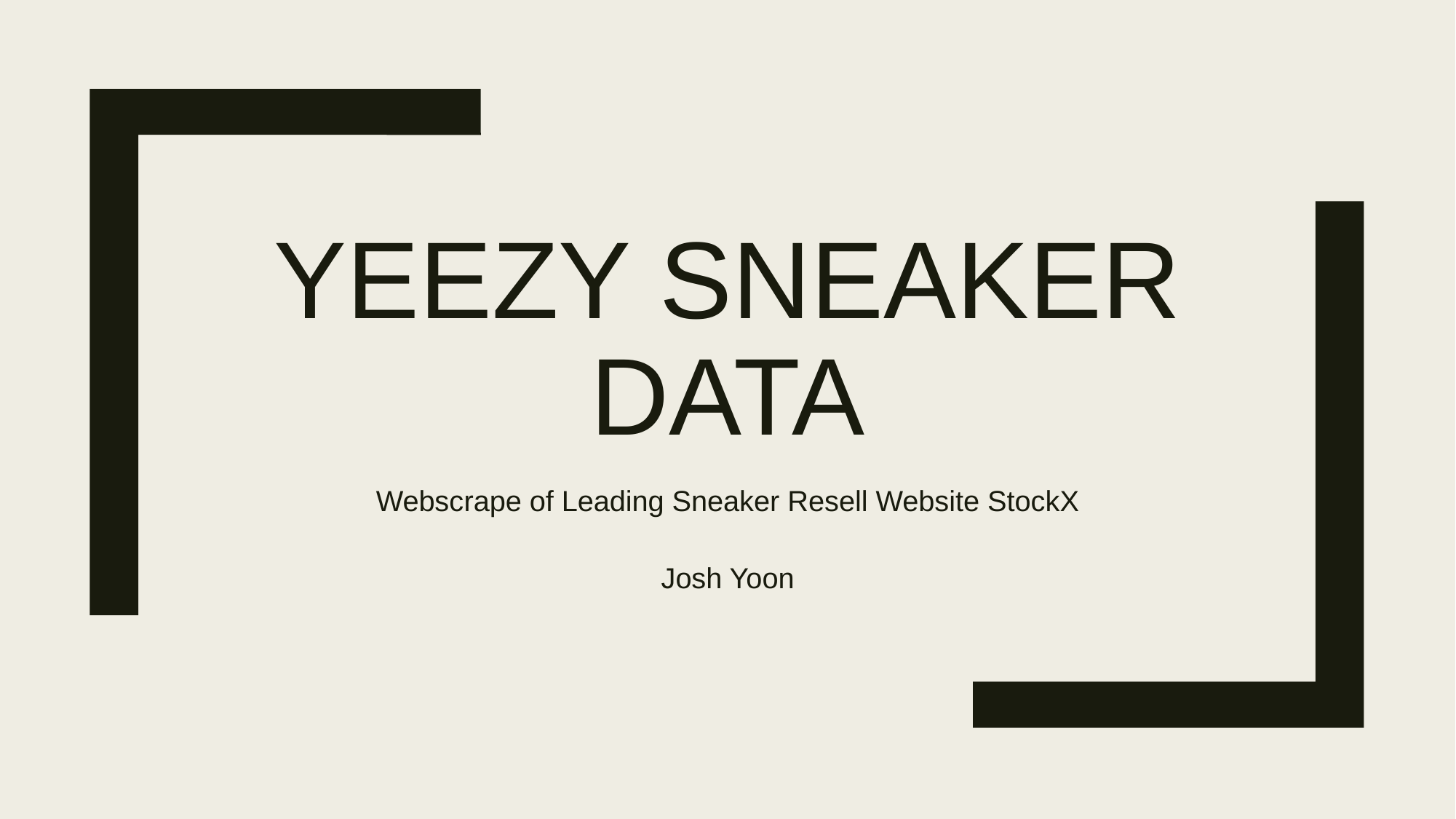

# Yeezy sneaker data
Webscrape of Leading Sneaker Resell Website StockX

Josh Yoon